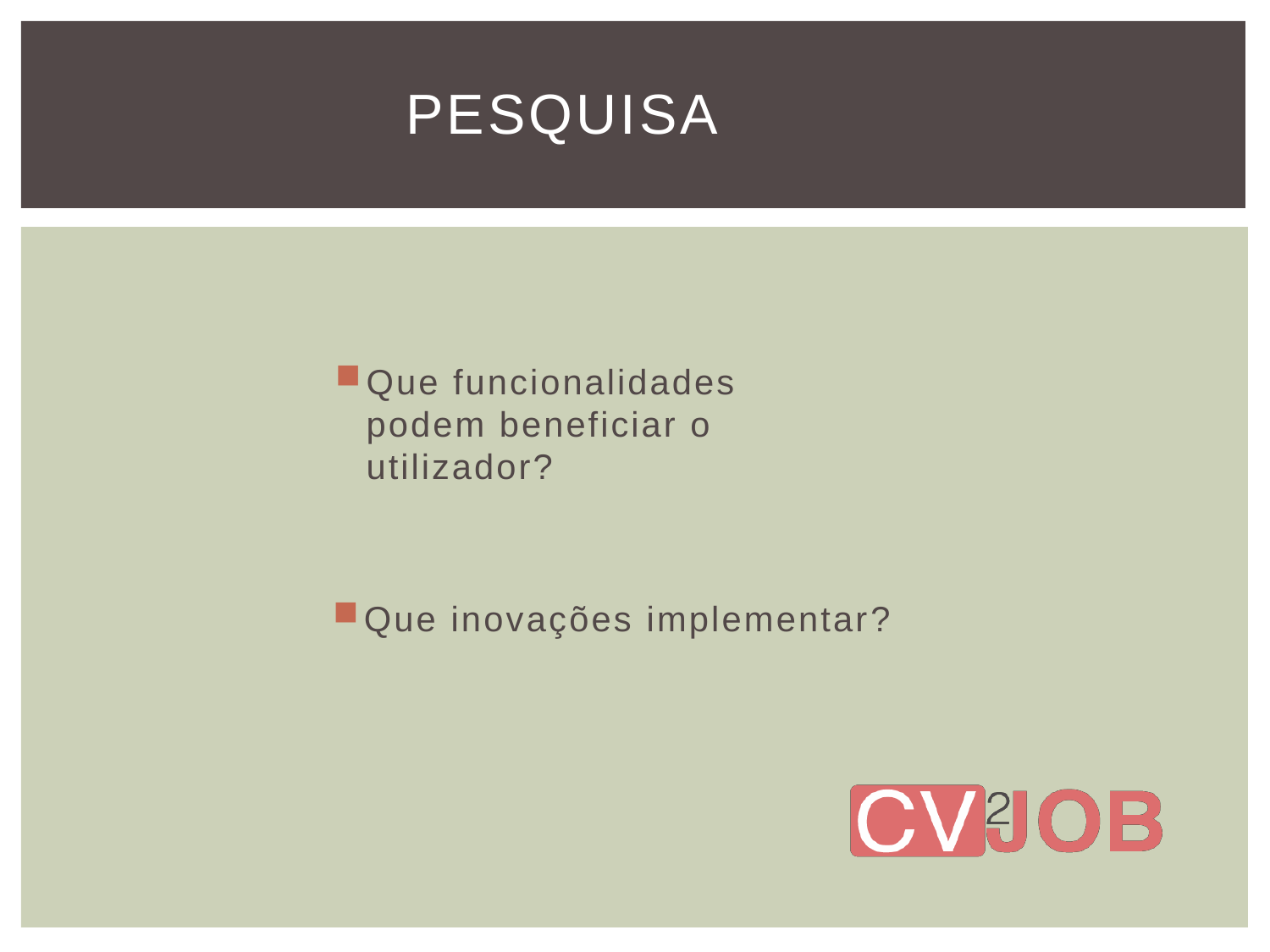

# PESQUISA
Que funcionalidades podem beneficiar o utilizador?
Que inovações implementar?